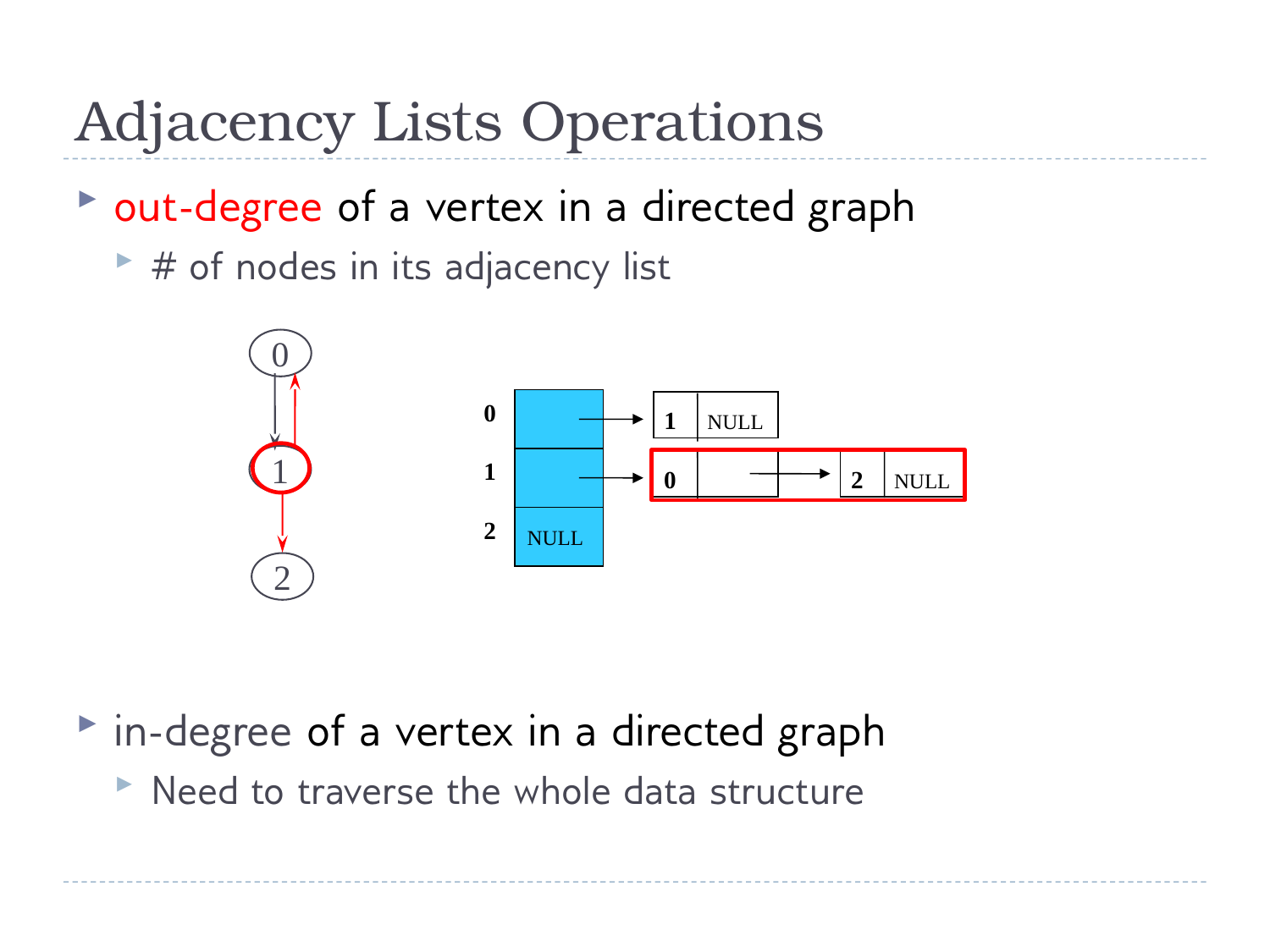

# Adjacency Lists Operations
out-degree of a vertex in a directed graph
# of nodes in its adjacency list

in-degree of a vertex in a directed graph
Need to traverse the whole data structure
0

1

2

0
 1     NULL

 2     NULL
1
 0

NULL
2